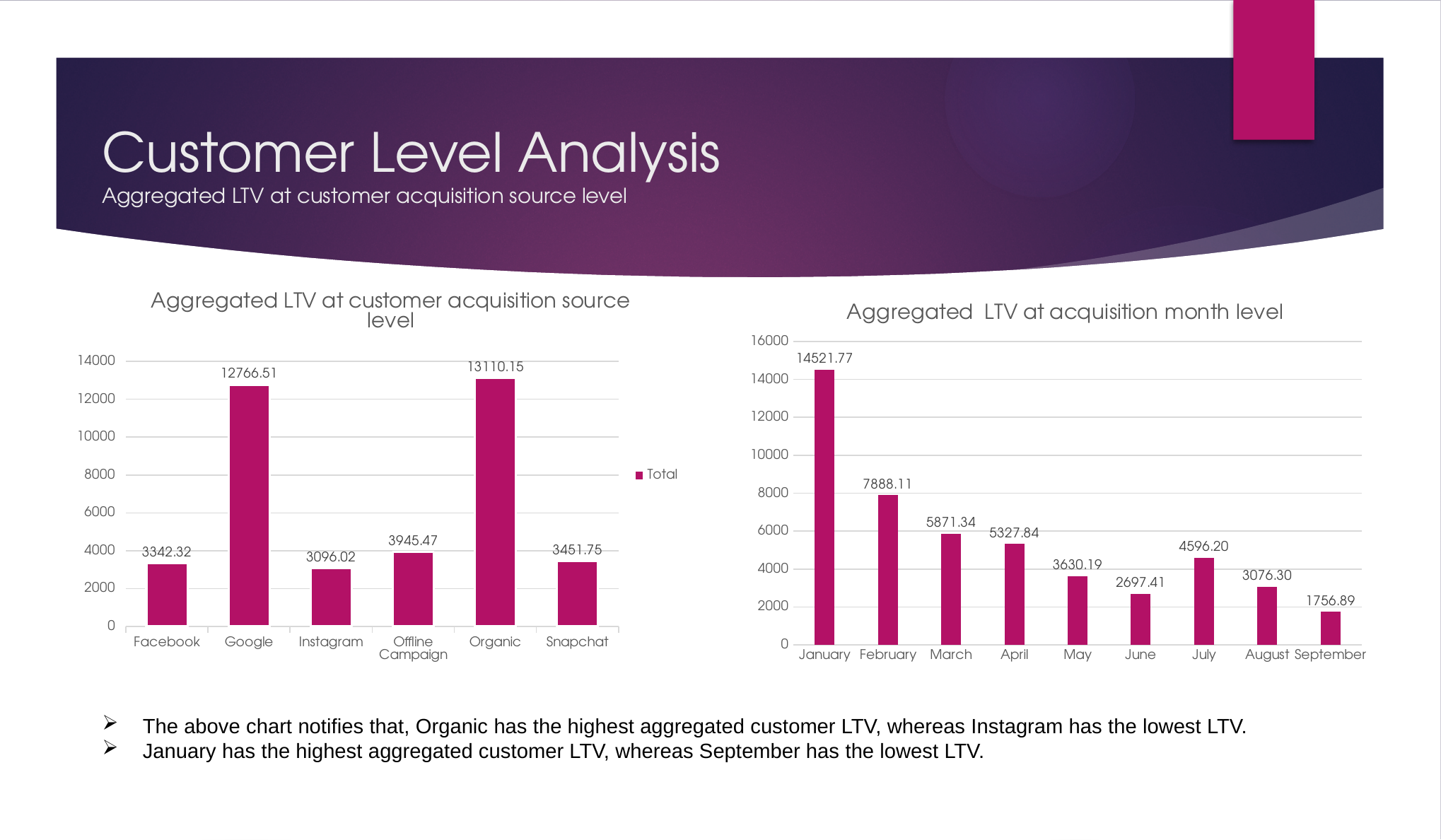

# Customer Level Analysis Aggregated LTV at customer acquisition source level

### Chart: Aggregated LTV at customer acquisition source level

| Category | Total |
|---|---|
| Facebook | 3342.3246753246754 |
| Google | 12766.508788332087 |
| Instagram | 3096.021192528736 |
| Offline Campaign | 3945.4723969252273 |
| Organic | 13110.151796407186 |
| Snapchat | 3451.751481627815 |

### Chart: Aggregated  LTV at acquisition month level

| Category | Total |
|---|---|
| January | 14521.771523178808 |
| February | 7888.111032531825 |
| March | 5871.337029893924 |
| April | 5327.8424 |
| May | 3630.186908192672 |
| June | 2697.4122807017543 |
| July | 4596.2014856081705 |
| August | 3076.296506904955 |
| September | 1756.8901437371662 |
The above chart notifies that, Organic has the highest aggregated customer LTV, whereas Instagram has the lowest LTV.
January has the highest aggregated customer LTV, whereas September has the lowest LTV.